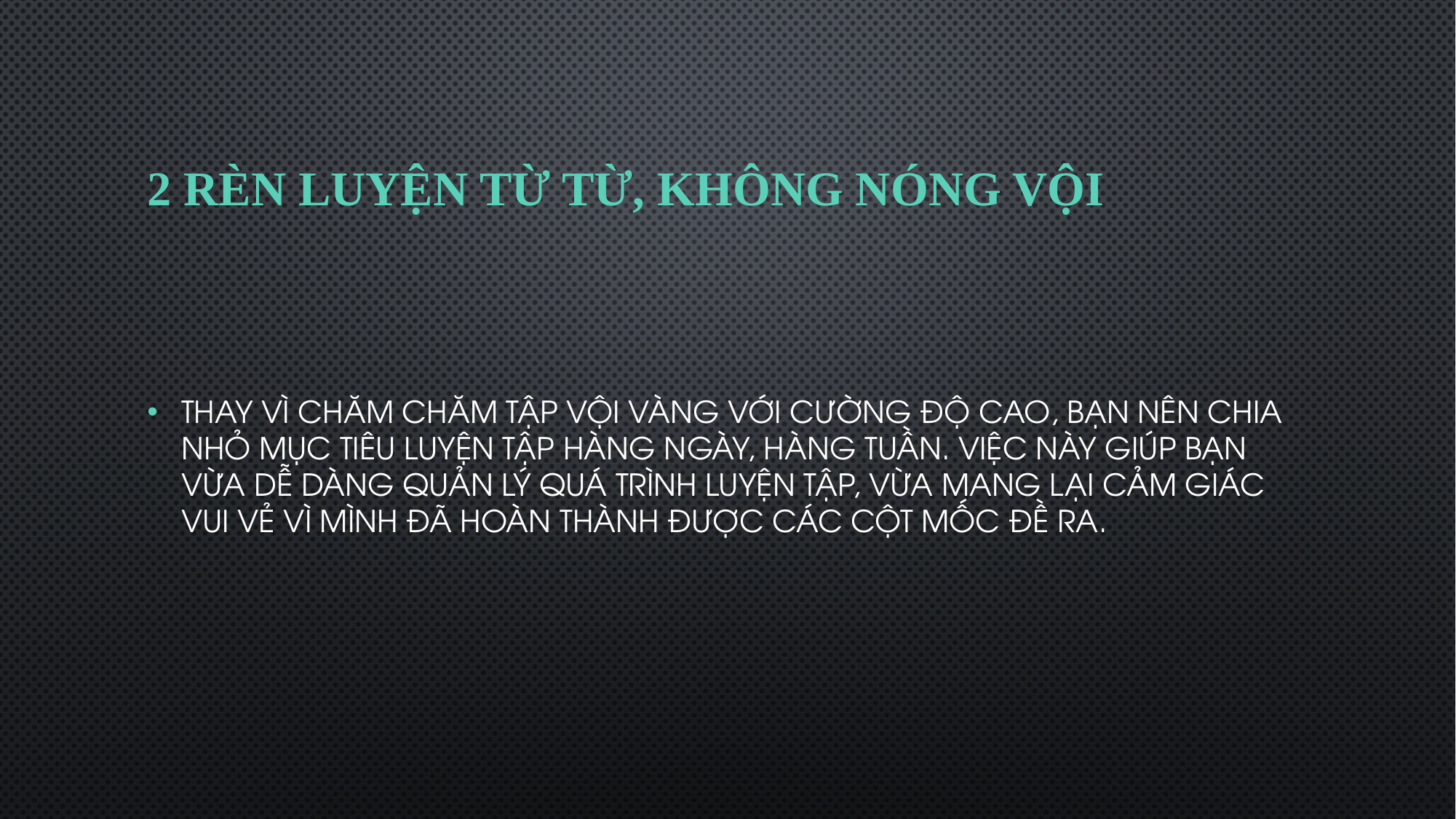

# 2 Rèn luyện từ từ, không nóng vội
Thay vì chăm chăm tập vội vàng với cường độ cao, bạn nên chia nhỏ mục tiêu luyện tập hàng ngày, hàng tuần. Việc này giúp bạn vừa dễ dàng quản lý quá trình luyện tập, vừa mang lại cảm giác vui vẻ vì mình đã hoàn thành được các cột mốc đề ra.